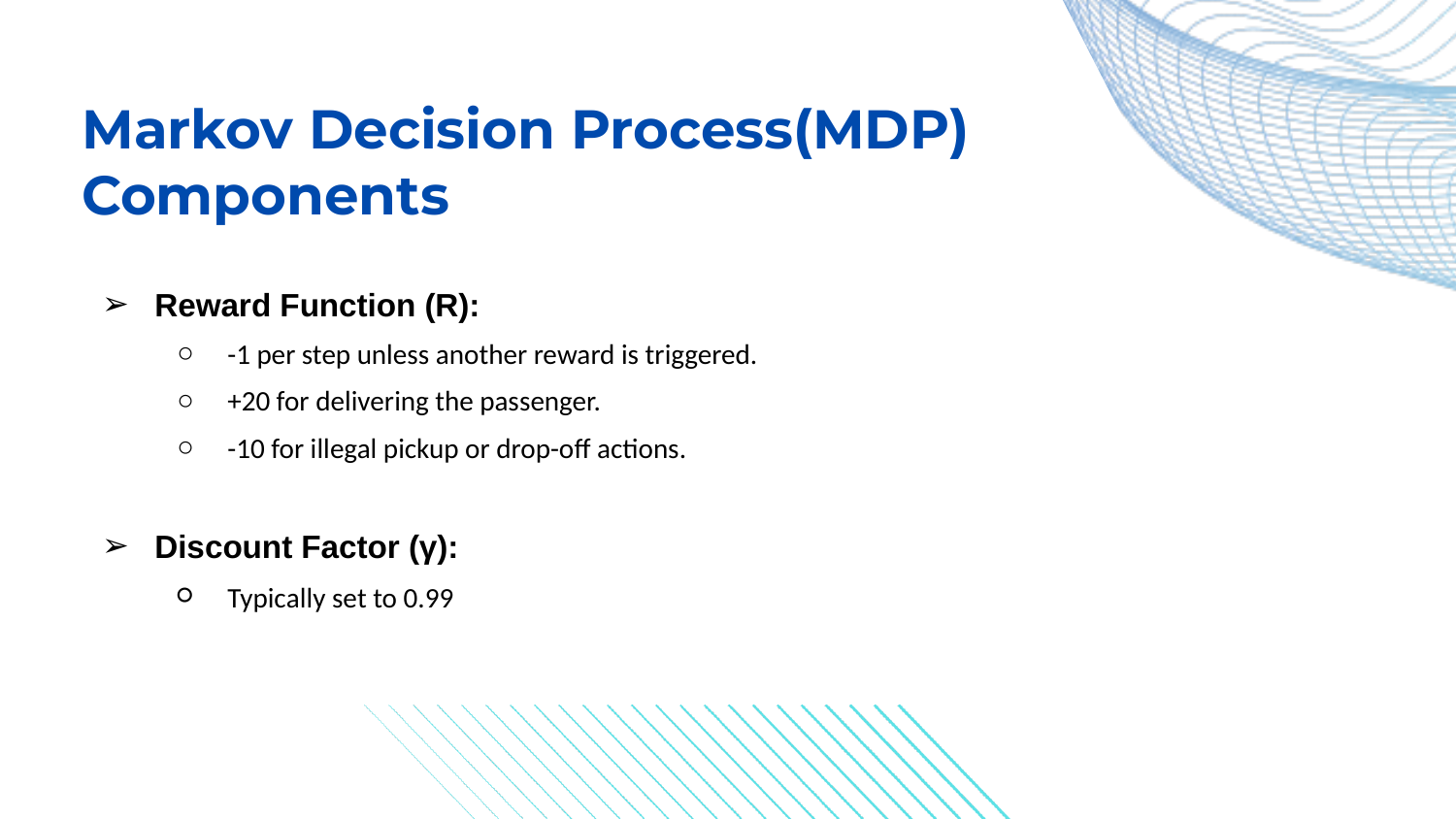

Markov Decision Process(MDP) Components
Reward Function (R):
-1 per step unless another reward is triggered.
+20 for delivering the passenger.
-10 for illegal pickup or drop-off actions.

Discount Factor (γ):
Typically set to 0.99